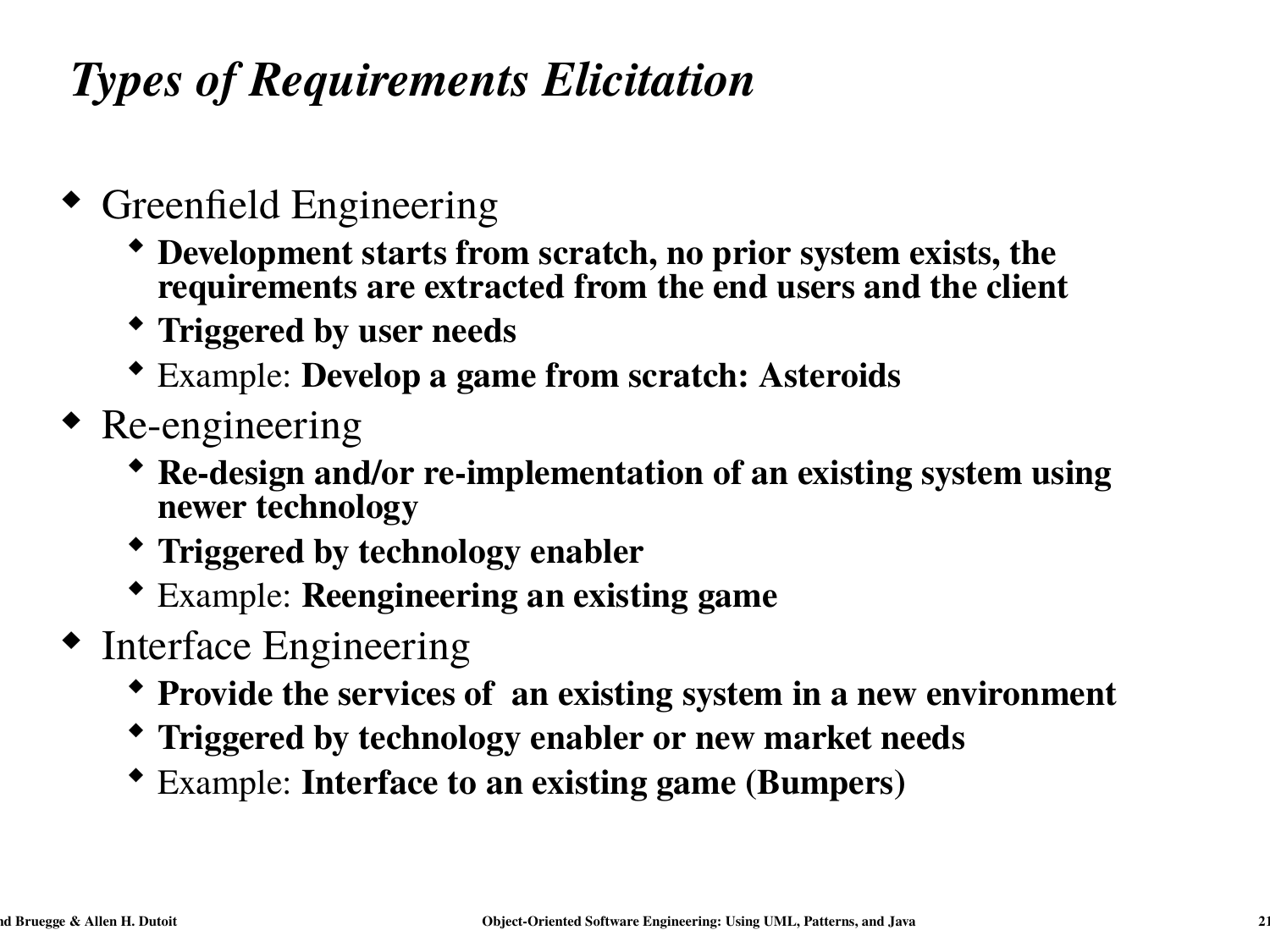

# Types of Requirements Elicitation
Greenfield Engineering
Development starts from scratch, no prior system exists, the requirements are extracted from the end users and the client
Triggered by user needs
Example: Develop a game from scratch: Asteroids
Re-engineering
Re-design and/or re-implementation of an existing system using  newer technology
Triggered by technology enabler
Example: Reengineering an existing game
Interface Engineering
Provide the services of  an existing system in a new environment
Triggered by technology enabler or new market needs
Example: Interface to an existing game (Bumpers)